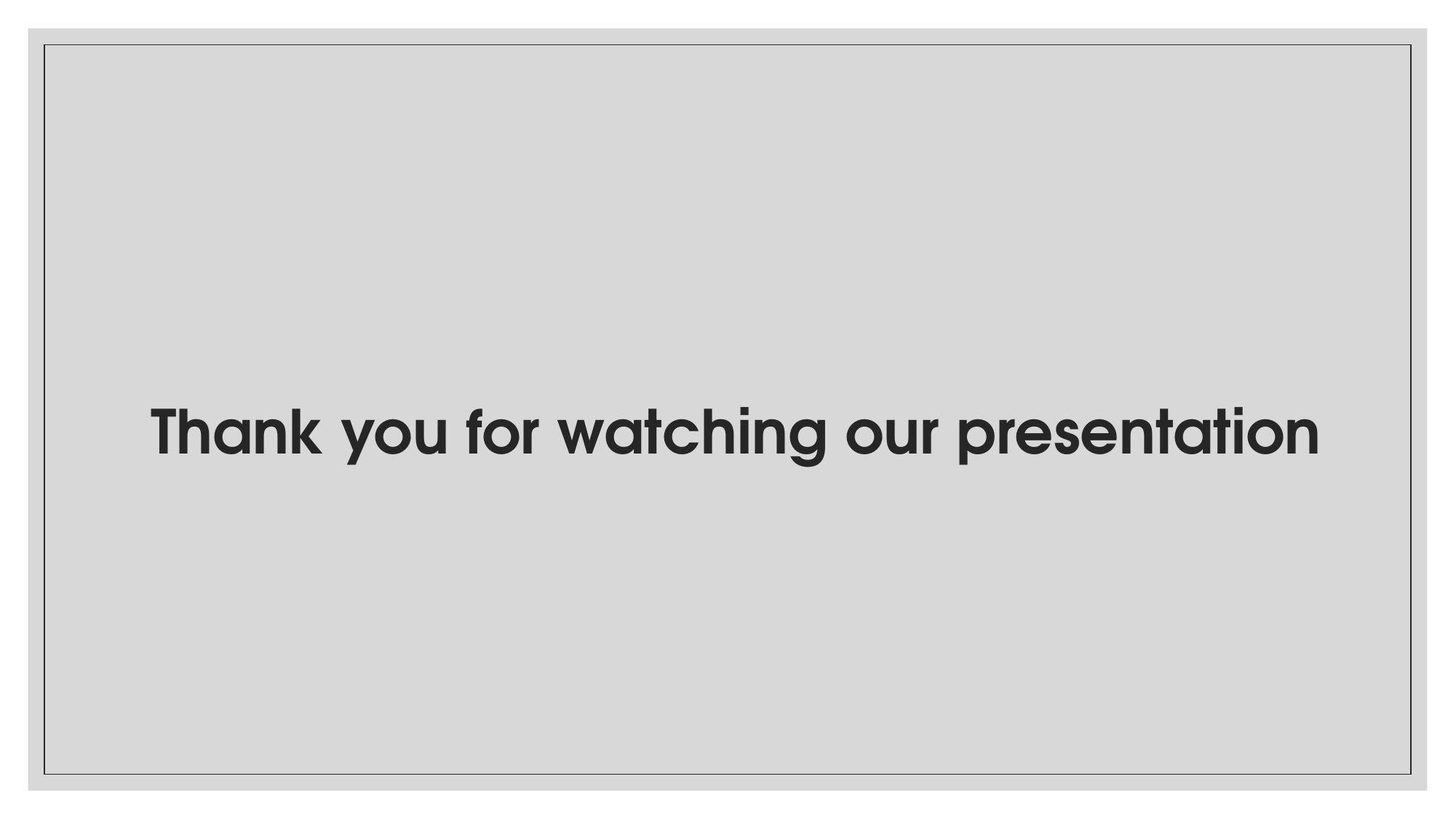

# Thank you for watching our presentation